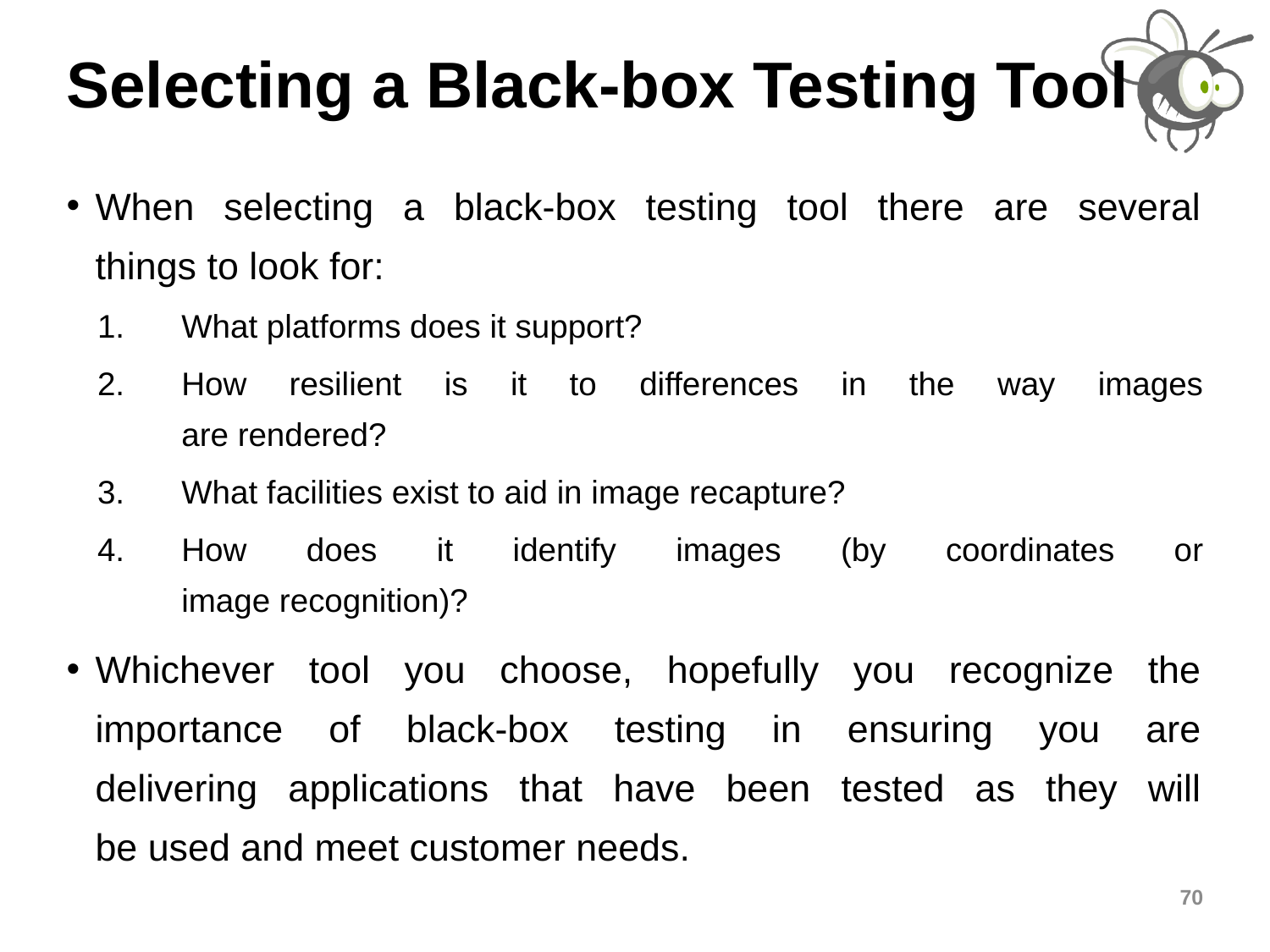

# Selecting a Black-box Testing Tool
When selecting a black-box testing tool there are several
things to look for:
What platforms does it support?
How resilient is it to differences in the way images
are rendered?
What facilities exist to aid in image recapture?
How does it identify images (by coordinates or
image recognition)?
Whichever tool you choose, hopefully you recognize the
importance of black-box testing in ensuring you are
delivering applications that have been tested as they will
be used and meet customer needs.
70